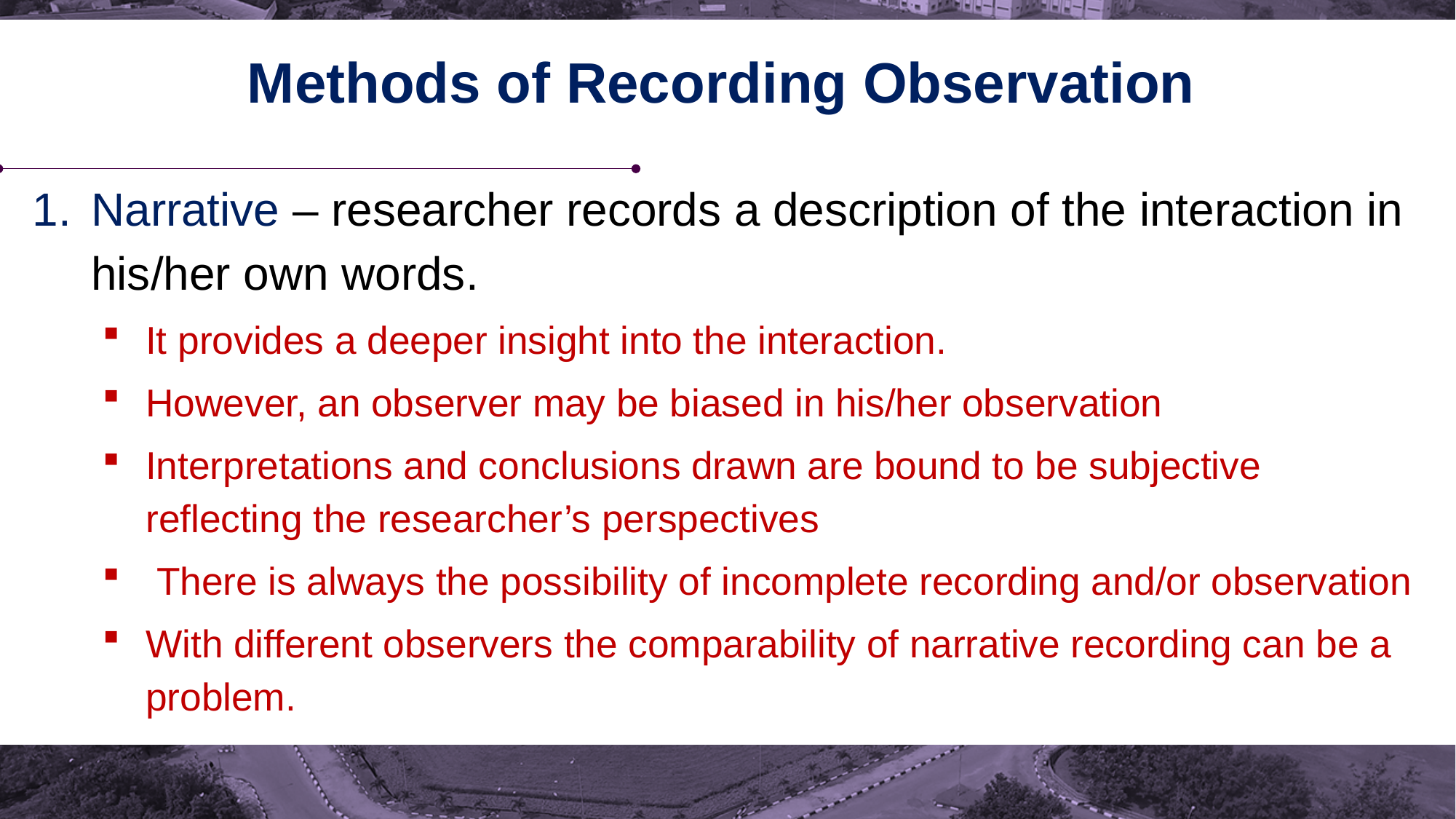

# Methods of Recording Observation
Narrative – researcher records a description of the interaction in his/her own words.
It provides a deeper insight into the interaction.
However, an observer may be biased in his/her observation
Interpretations and conclusions drawn are bound to be subjective reflecting the researcher’s perspectives
 There is always the possibility of incomplete recording and/or observation
With different observers the comparability of narrative recording can be a problem.